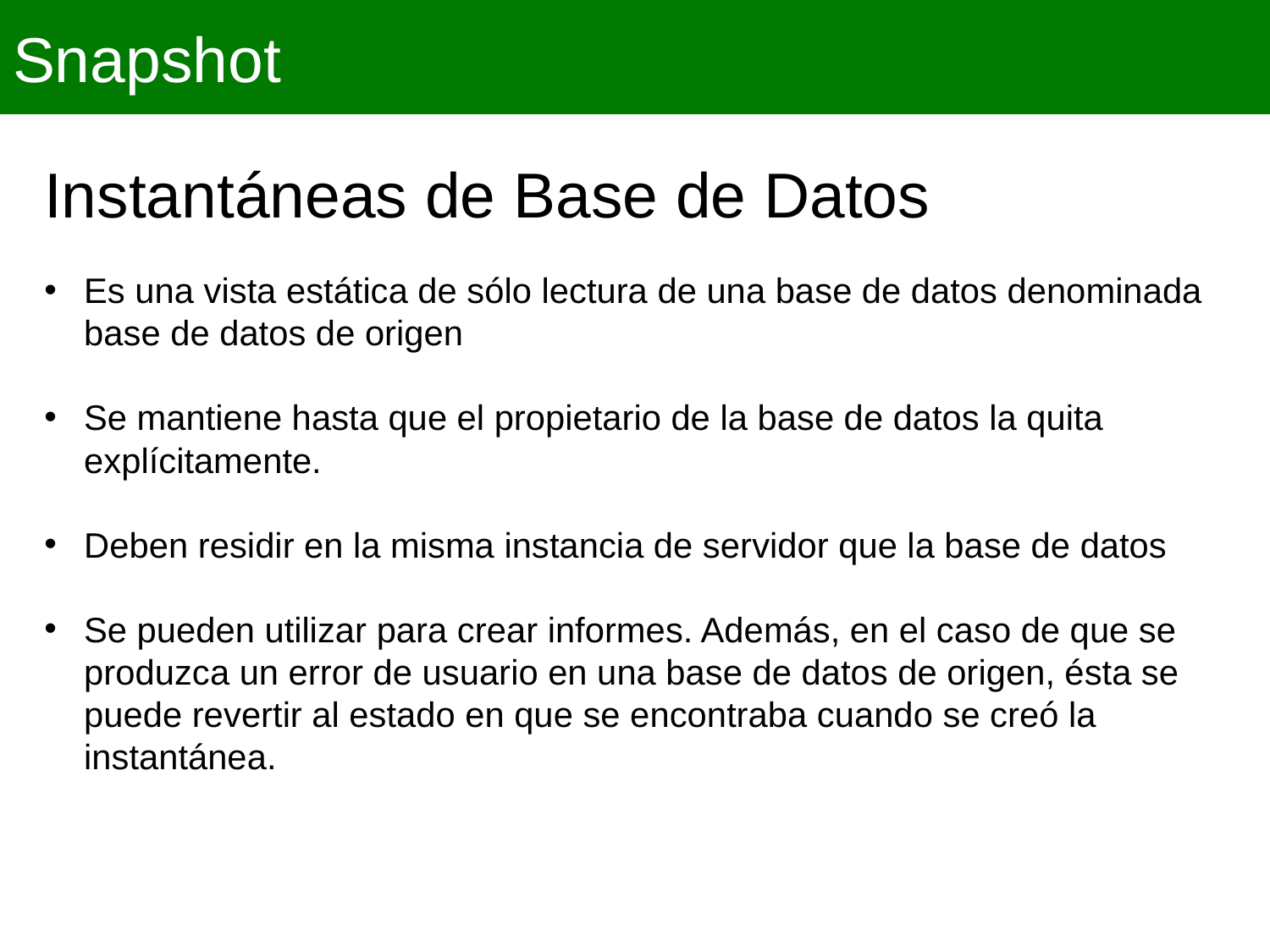

Snapshot
#
Instantáneas de Base de Datos

Es una vista estática de sólo lectura de una base de datos denominada base de datos de origen

Se mantiene hasta que el propietario de la base de datos la quita explícitamente.

Deben residir en la misma instancia de servidor que la base de datos

Se pueden utilizar para crear informes. Además, en el caso de que se produzca un error de usuario en una base de datos de origen, ésta se puede revertir al estado en que se encontraba cuando se creó la instantánea.